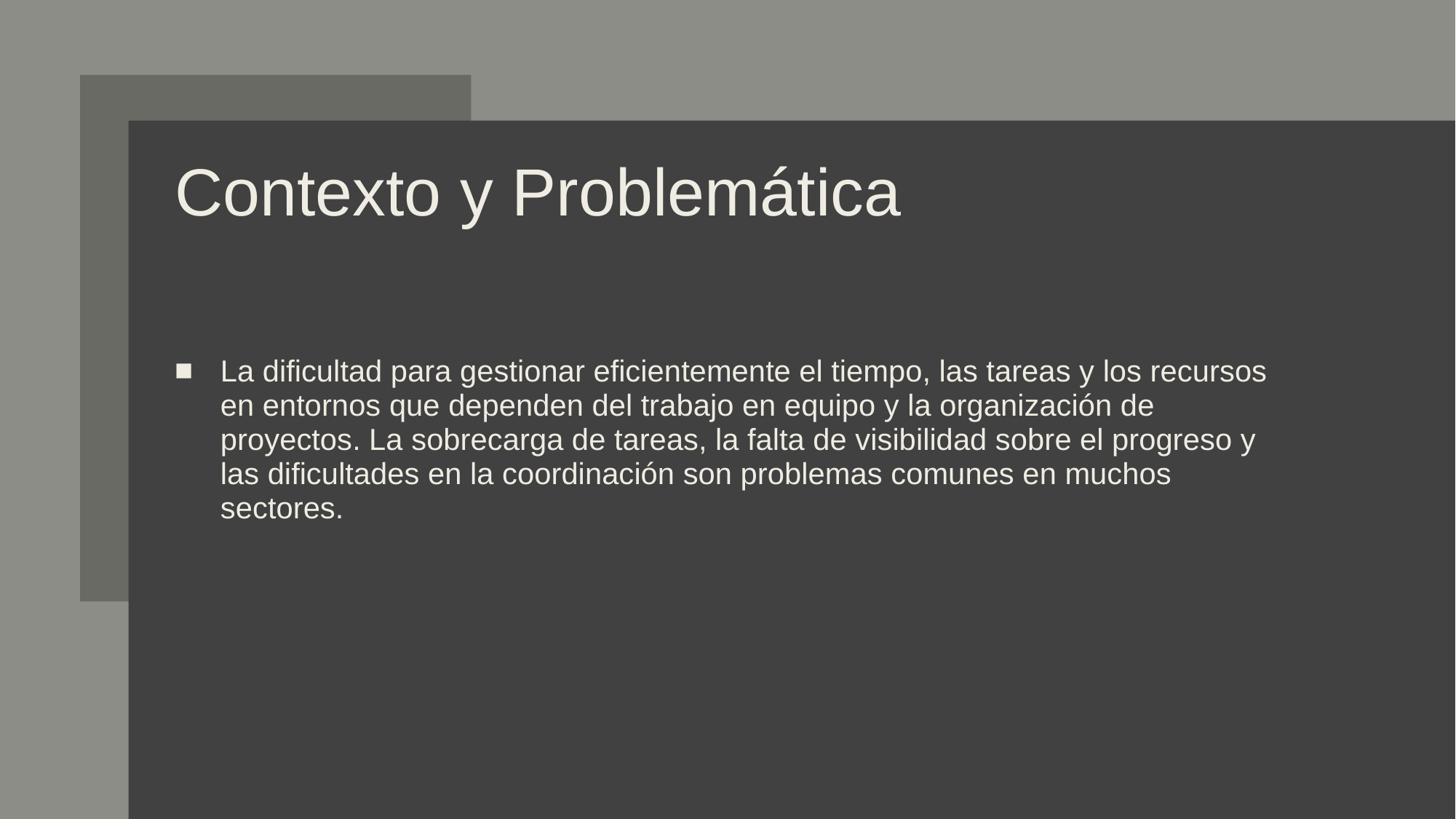

# Contexto y Problemática
La dificultad para gestionar eficientemente el tiempo, las tareas y los recursos en entornos que dependen del trabajo en equipo y la organización de proyectos. La sobrecarga de tareas, la falta de visibilidad sobre el progreso y las dificultades en la coordinación son problemas comunes en muchos sectores.